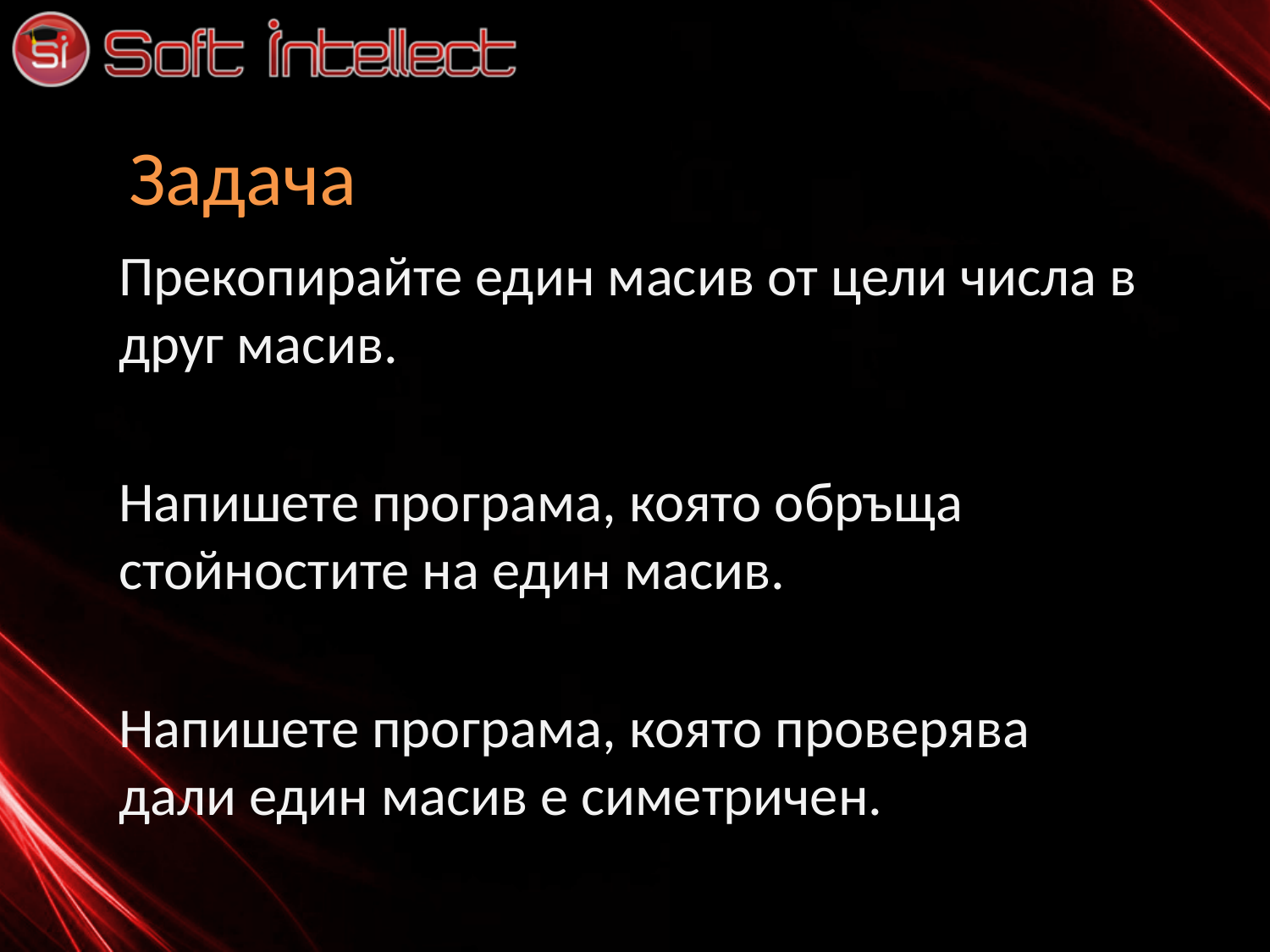

# Задача
Прекопирайте един масив от цели числа в друг масив.

Напишете програма, която обръща стойностите на един масив.

Напишете програма, която проверява дали един масив е симетричен.